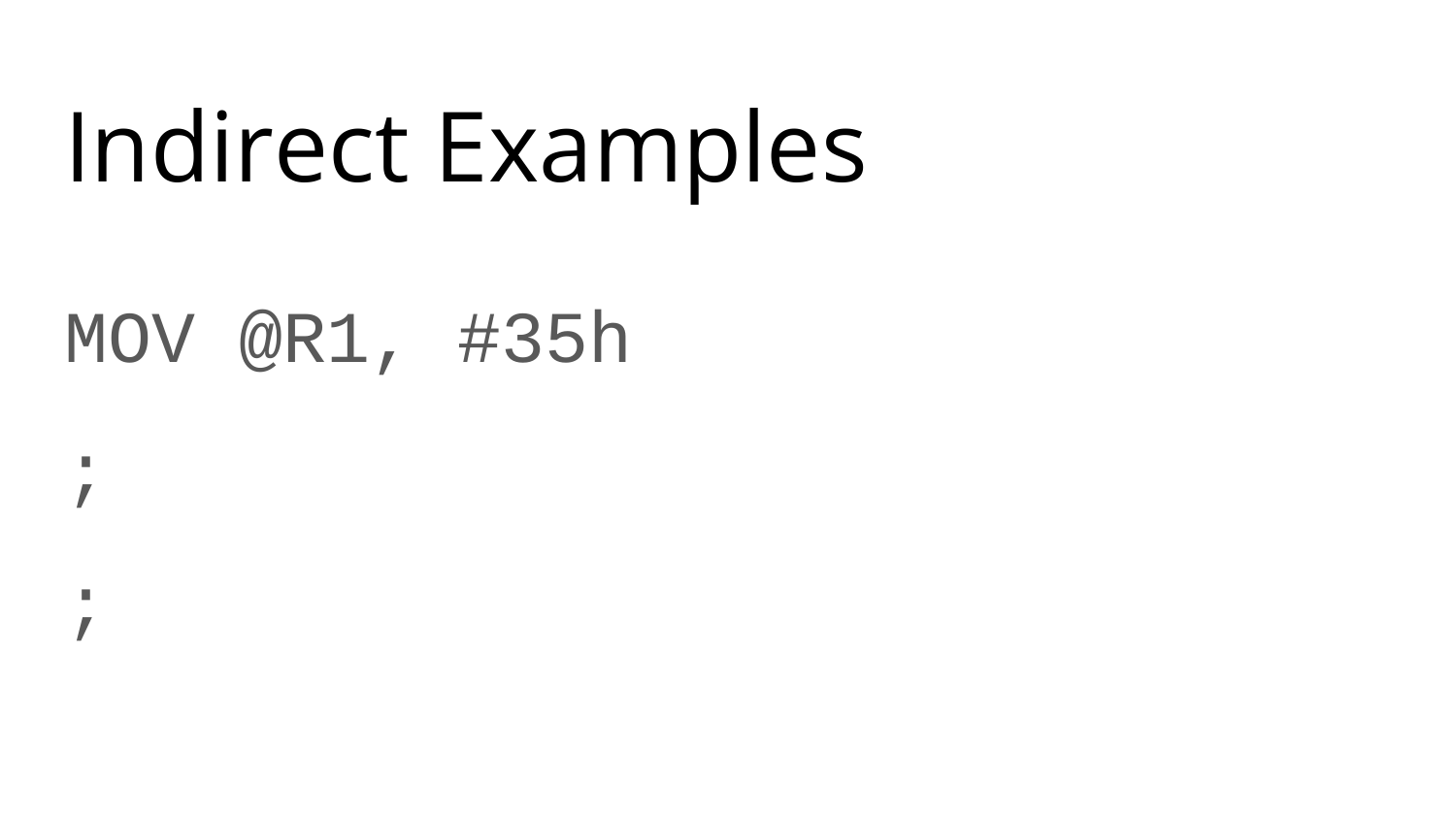

# Indirect Examples
MOV @R1, #35h
;
;